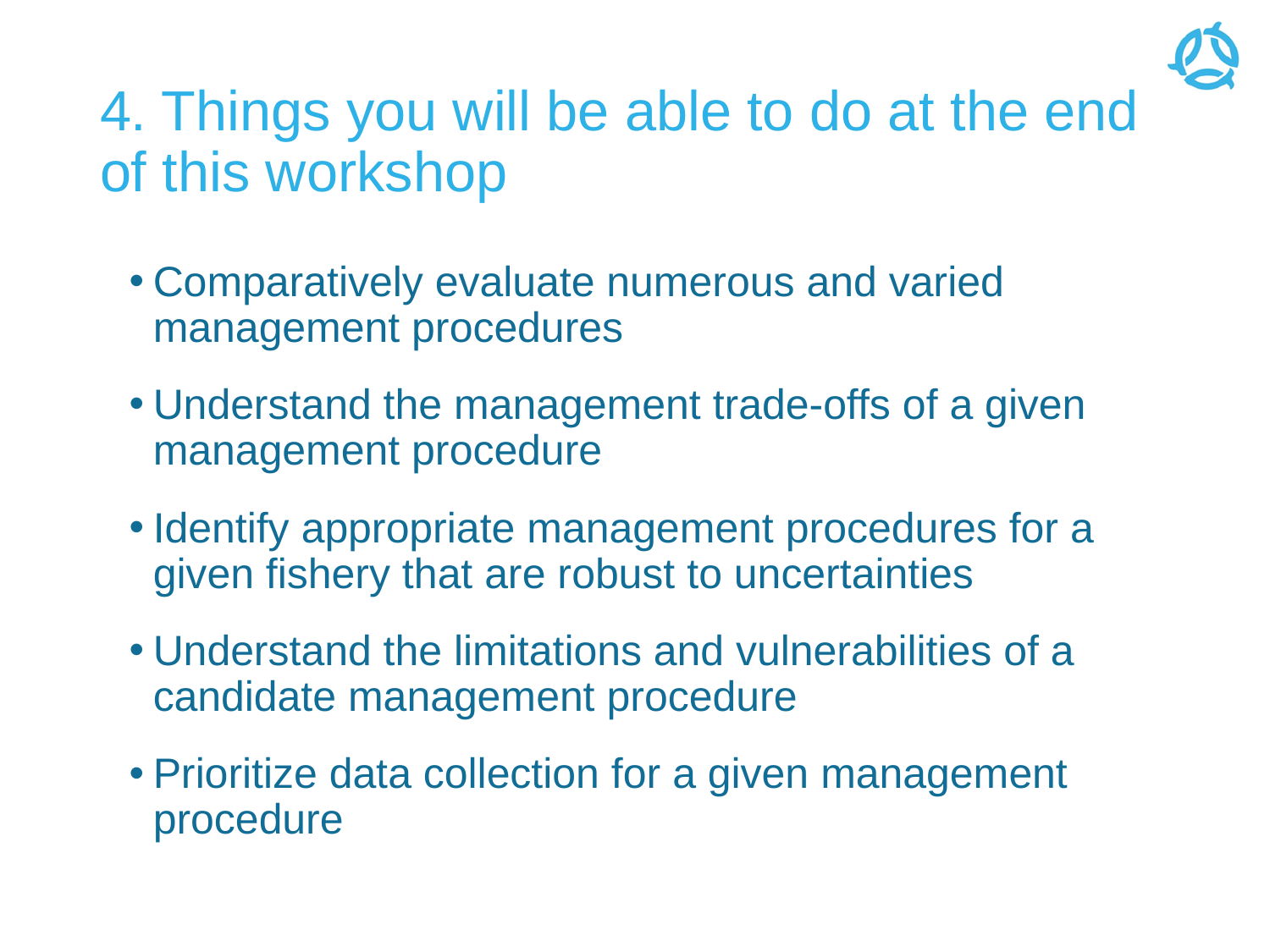

# 4. Things you will be able to do at the end of this workshop
Comparatively evaluate numerous and varied management procedures
Understand the management trade-offs of a given management procedure
Identify appropriate management procedures for a given fishery that are robust to uncertainties
Understand the limitations and vulnerabilities of a candidate management procedure
Prioritize data collection for a given management procedure